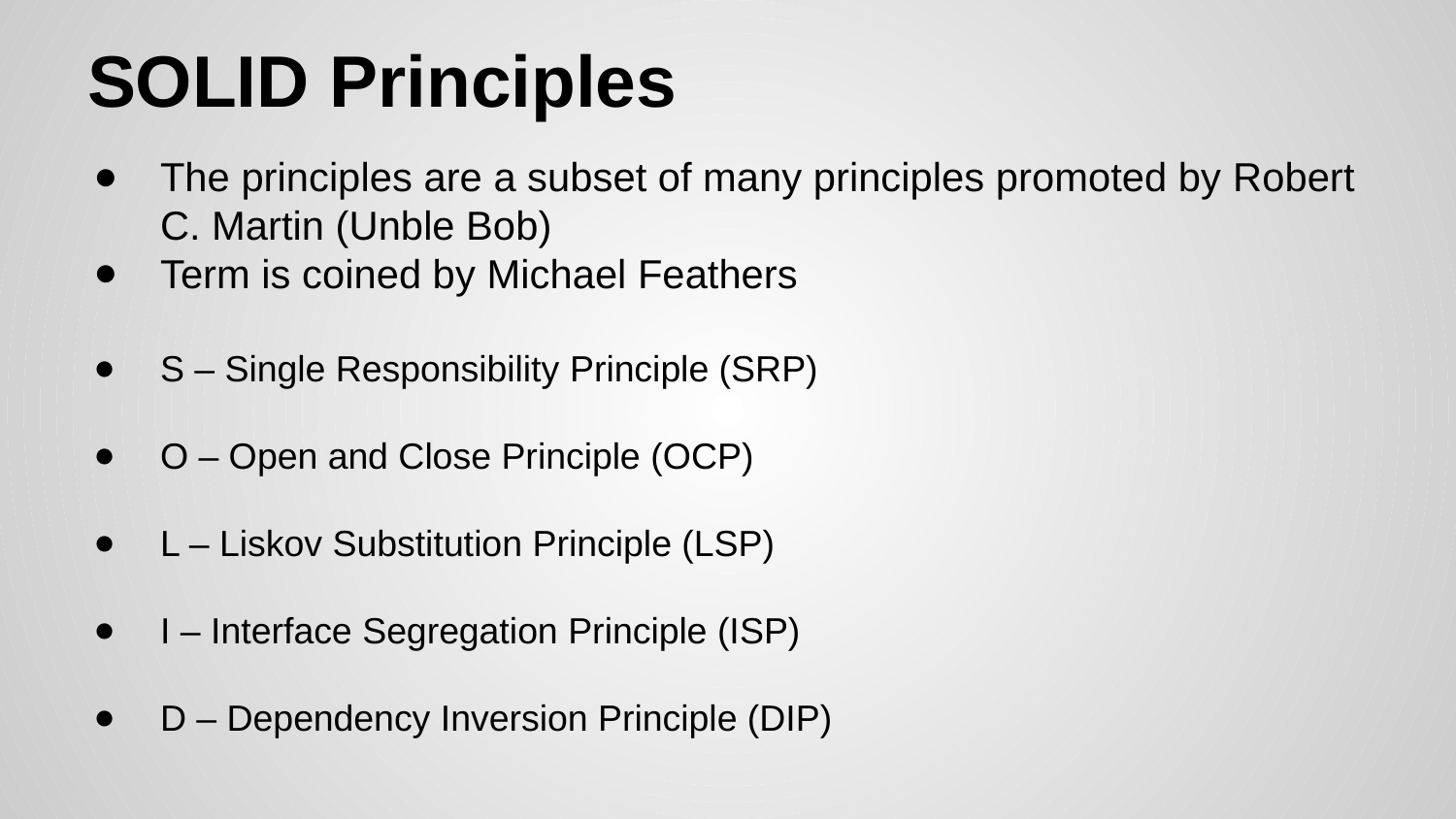

# SOLID Principles
The principles are a subset of many principles promoted by Robert C. Martin (Unble Bob)
Term is coined by Michael Feathers

S – Single Responsibility Principle (SRP)

O – Open and Close Principle (OCP)

L – Liskov Substitution Principle (LSP)

I – Interface Segregation Principle (ISP)

D – Dependency Inversion Principle (DIP)